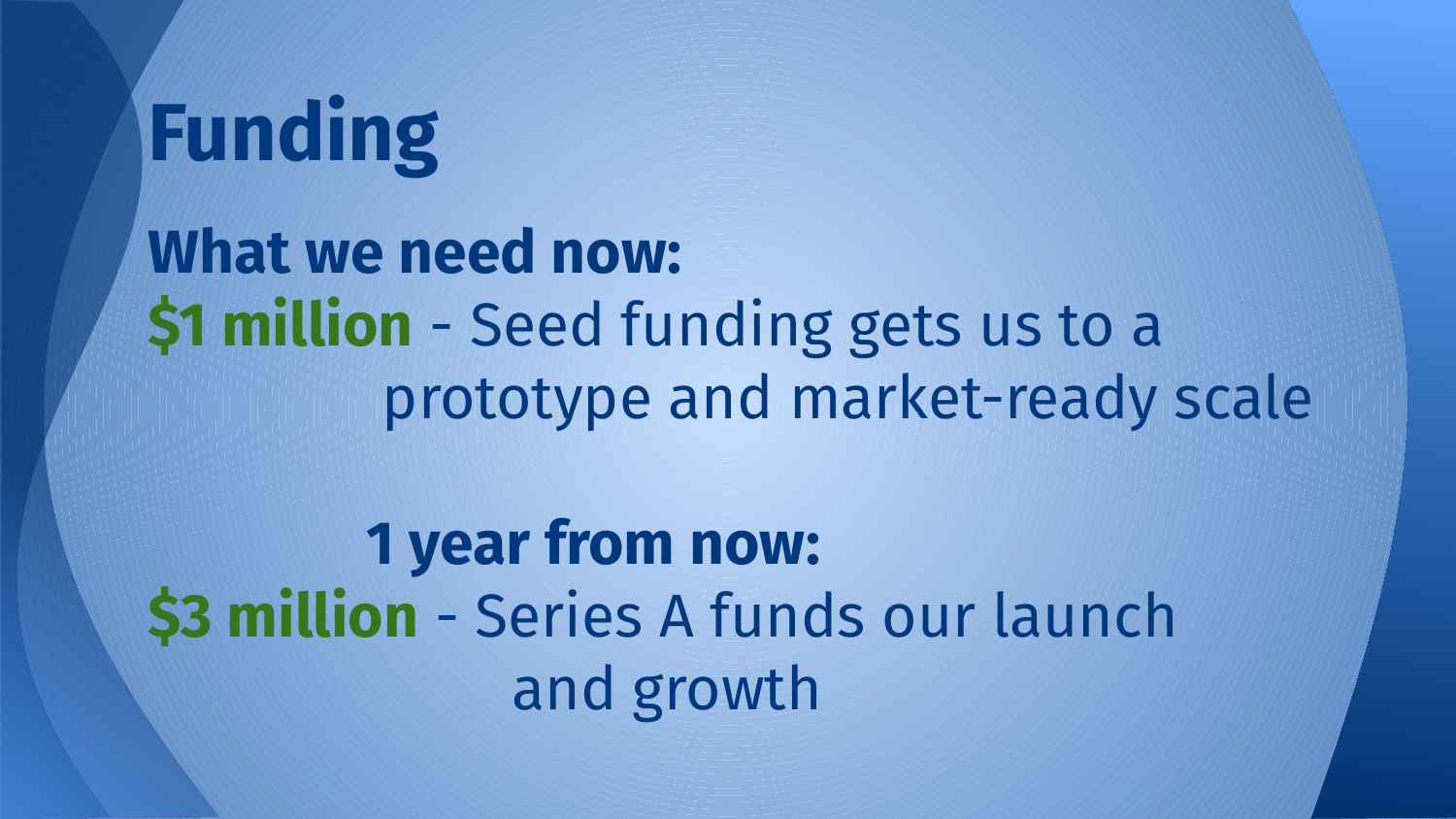

# Funding
What we need now:
$1 million - Seed funding gets us to a
 prototype and market-ready scale

1 year from now:
$3 million - Series A funds our launch
and growth